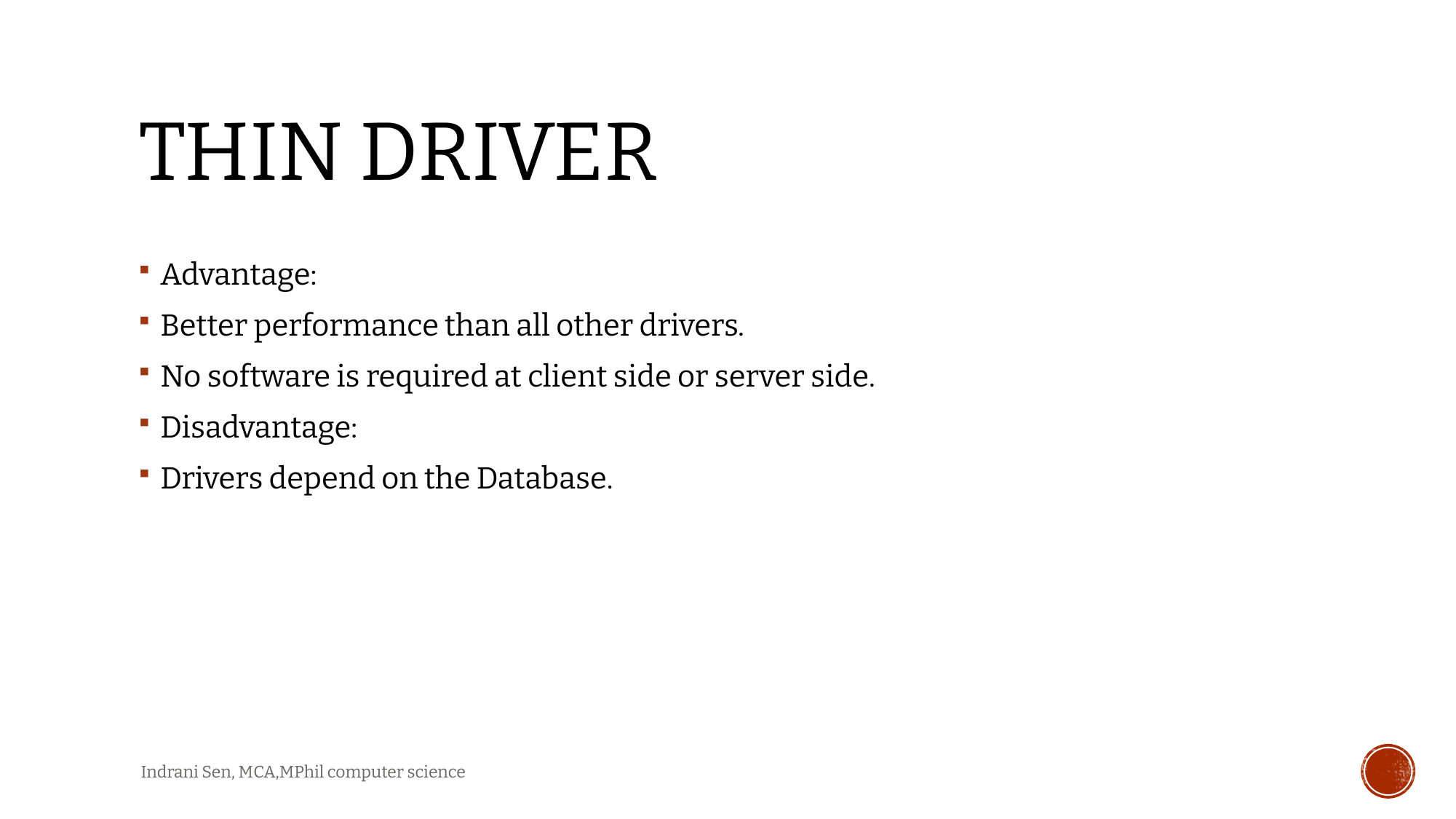

# Thin driver
Advantage:
Better performance than all other drivers.
No software is required at client side or server side.
Disadvantage:
Drivers depend on the Database.

Indrani Sen, MCA,MPhil computer science